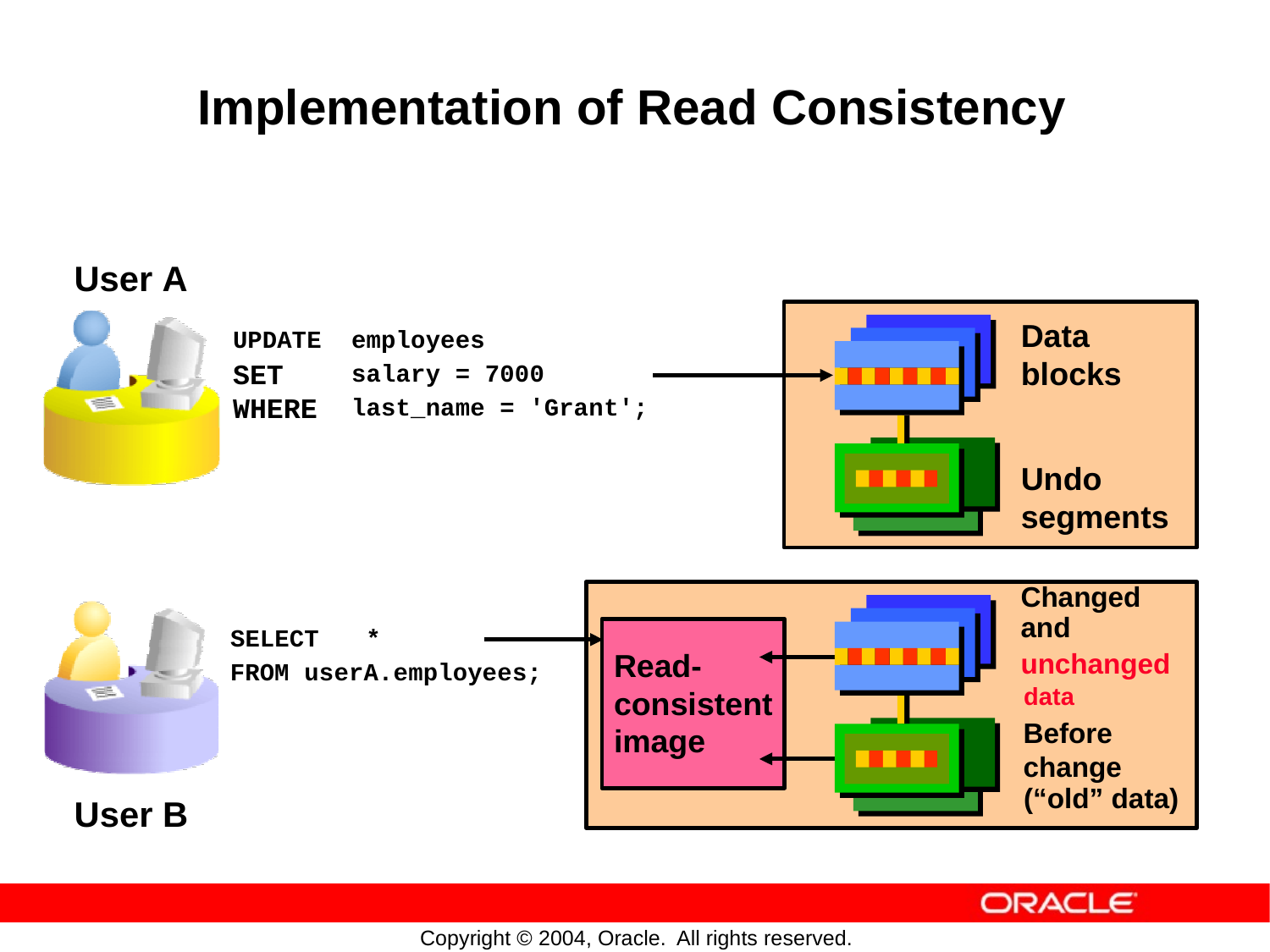

Implementation of Read
Consistency
User
A

Data blocks
Undo segments

UPDATE
SET
WHERE
employees
salary = 7000

last_name = 'Grant';

Changed and
consistent                            data change
(“old” data)

Read-
image

SELECT
*

unchanged

FROM userA.employees;

Before

User
B

Copyright © 2004, Oracle.
All rights reserved.